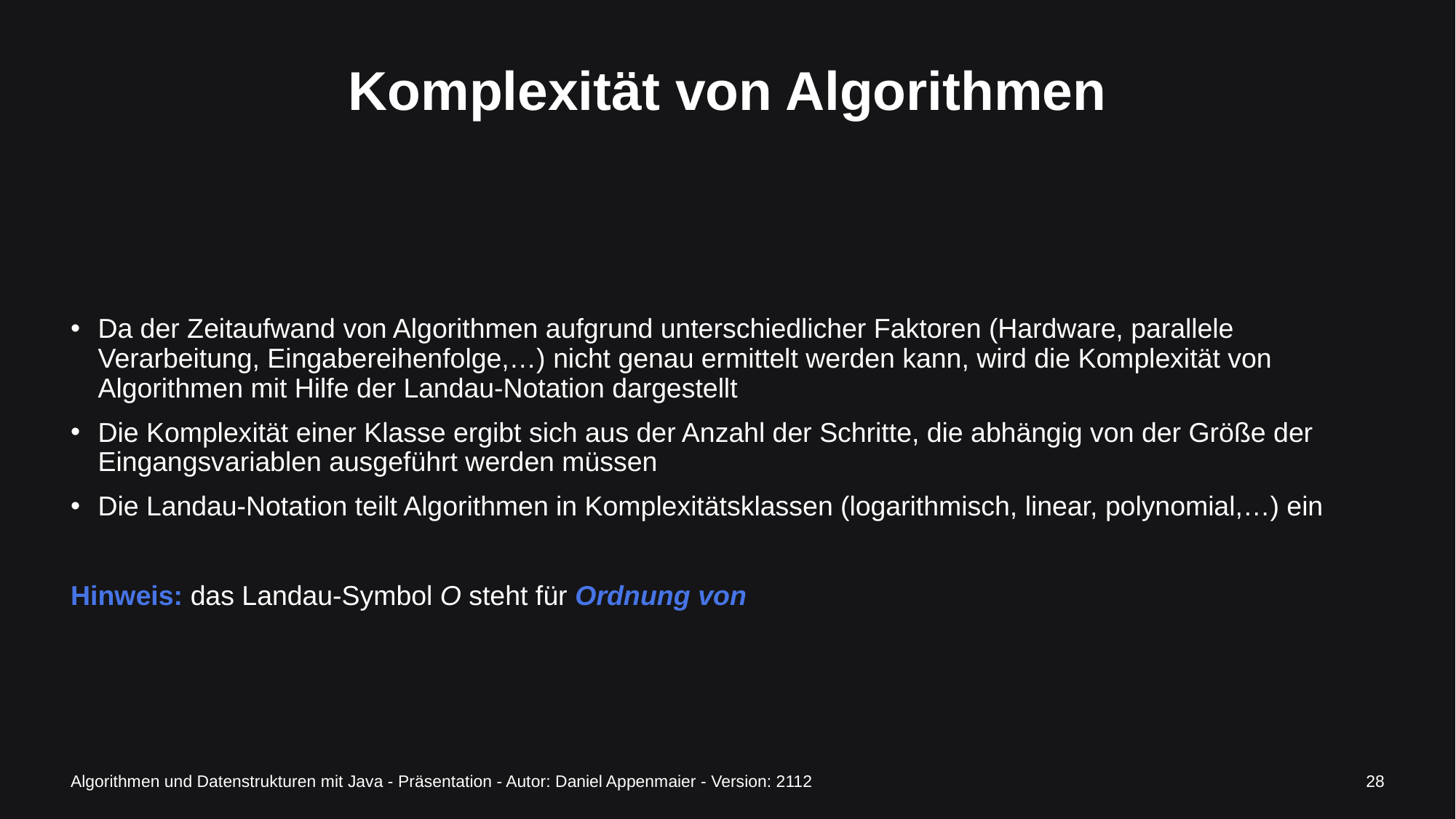

# Komplexität von Algorithmen
Da der Zeitaufwand von Algorithmen aufgrund unterschiedlicher Faktoren (Hardware, parallele Verarbeitung, Eingabereihenfolge,…) nicht genau ermittelt werden kann, wird die Komplexität von Algorithmen mit Hilfe der Landau-Notation dargestellt
Die Komplexität einer Klasse ergibt sich aus der Anzahl der Schritte, die abhängig von der Größe der Eingangsvariablen ausgeführt werden müssen
Die Landau-Notation teilt Algorithmen in Komplexitätsklassen (logarithmisch, linear, polynomial,…) ein

Hinweis: das Landau-Symbol O steht für Ordnung von
Algorithmen und Datenstrukturen mit Java - Präsentation - Autor: Daniel Appenmaier - Version: 2112
28